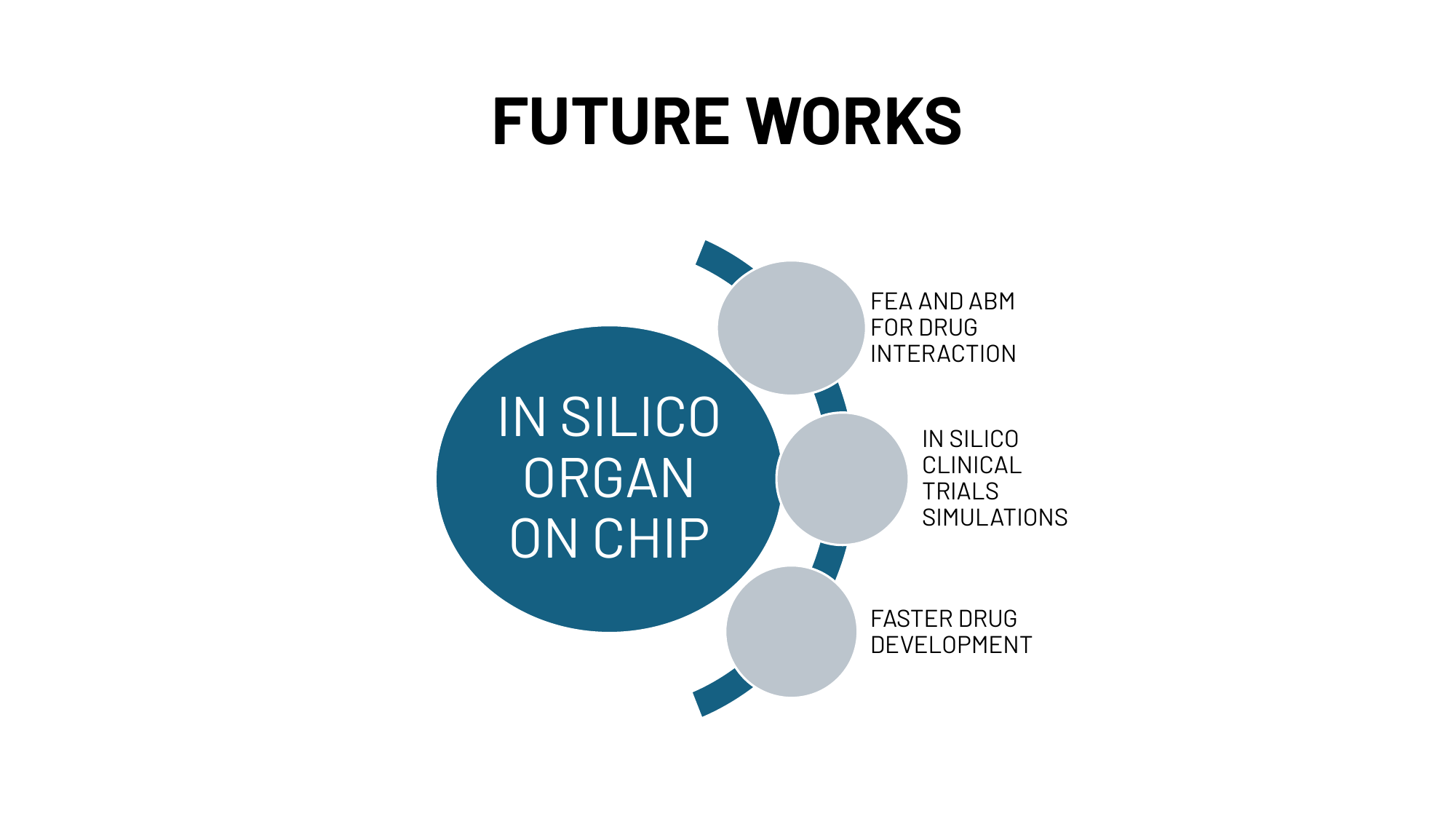

# FUTURE WORKS
IN SILICO ORGAN ON CHIP
FEA AND ABM FOR DRUG INTERACTION
IN SILICO CLINICAL TRIALS SIMULATIONS
FASTER DRUG DEVELOPMENT